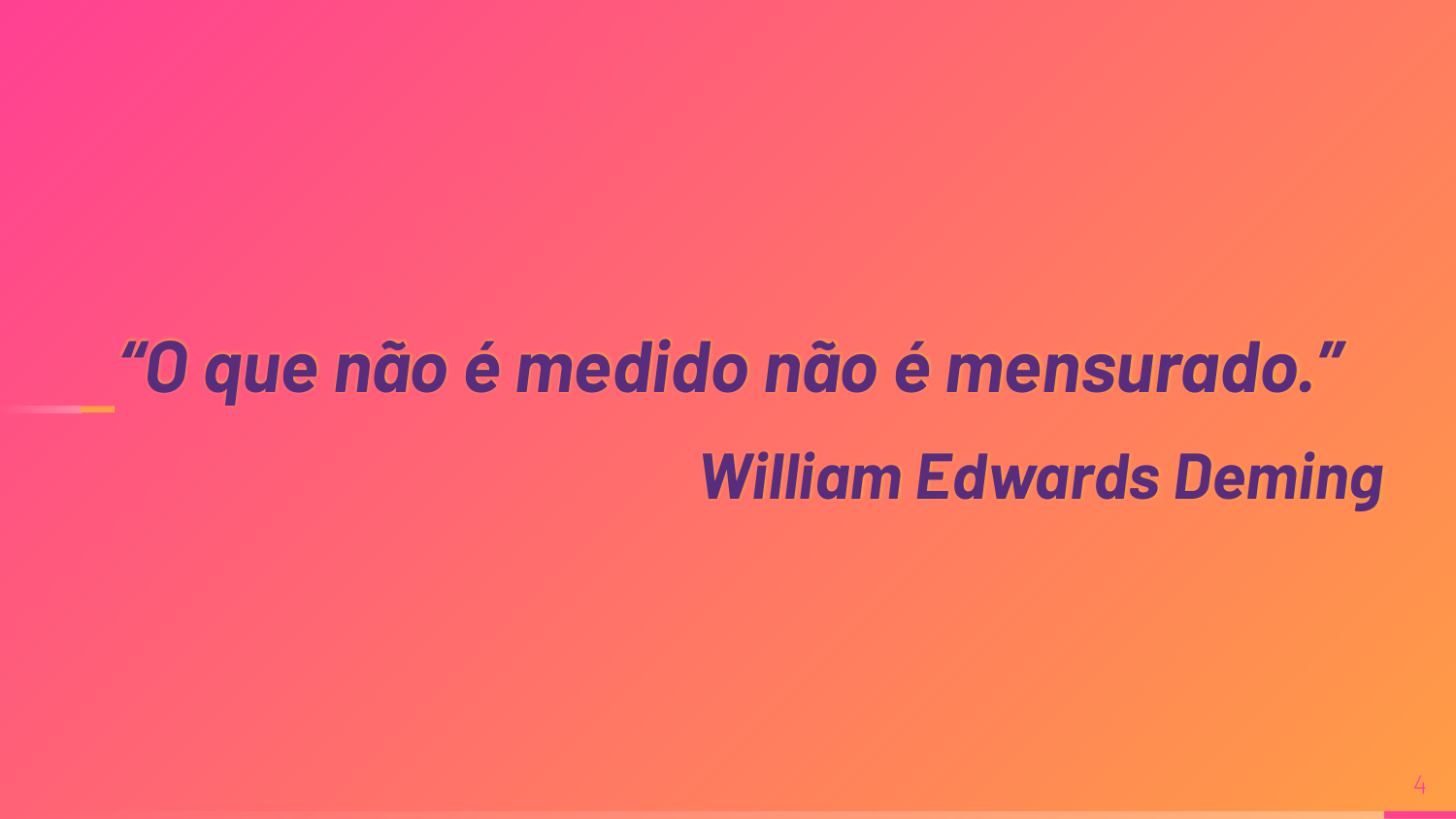

“O que não é medido não é mensurado.”
William Edwards Deming
4